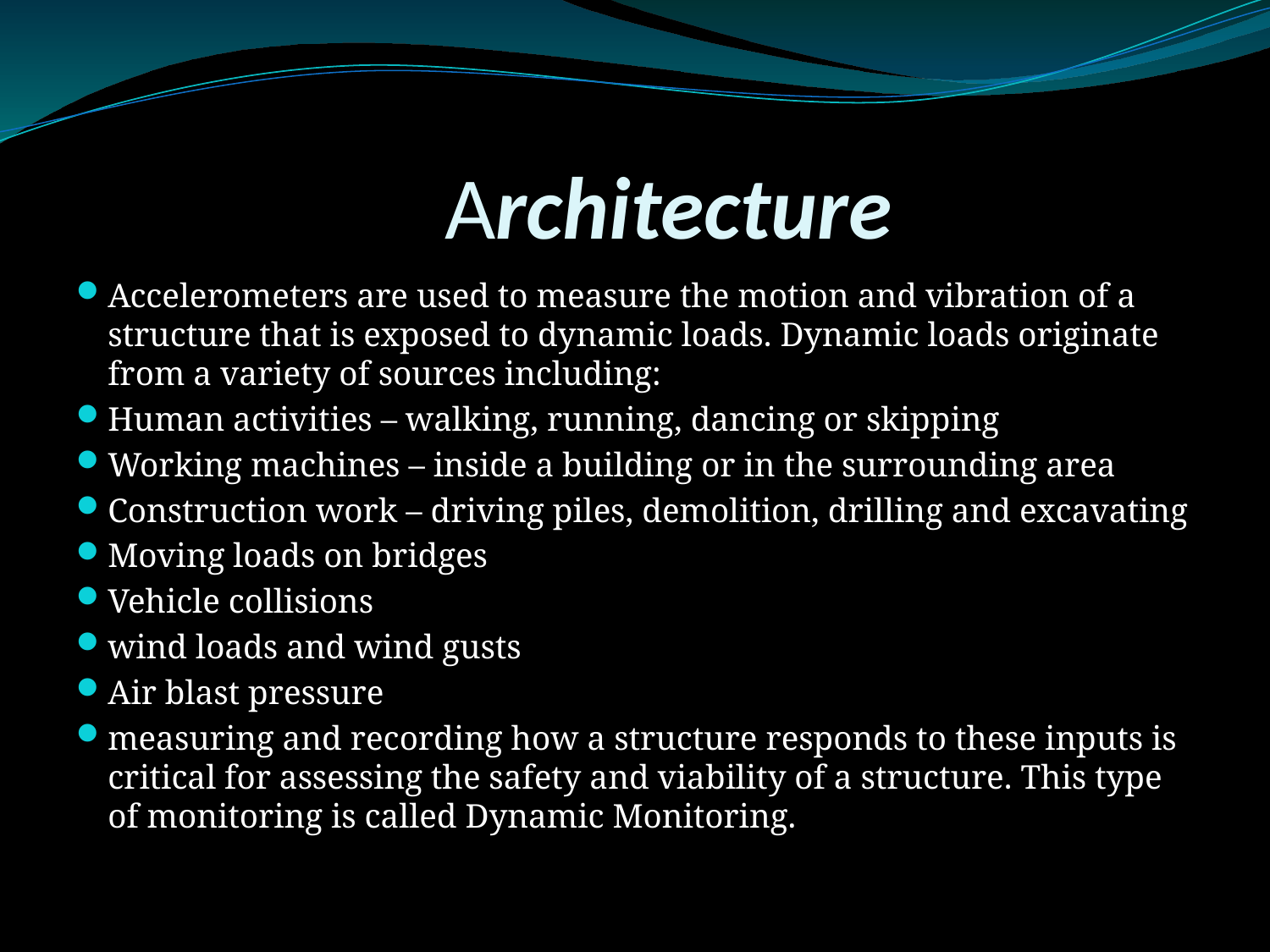

# Architecture
Accelerometers are used to measure the motion and vibration of a structure that is exposed to dynamic loads. Dynamic loads originate from a variety of sources including:
Human activities – walking, running, dancing or skipping
Working machines – inside a building or in the surrounding area
Construction work – driving piles, demolition, drilling and excavating
Moving loads on bridges
Vehicle collisions
wind loads and wind gusts
Air blast pressure
measuring and recording how a structure responds to these inputs is critical for assessing the safety and viability of a structure. This type of monitoring is called Dynamic Monitoring.